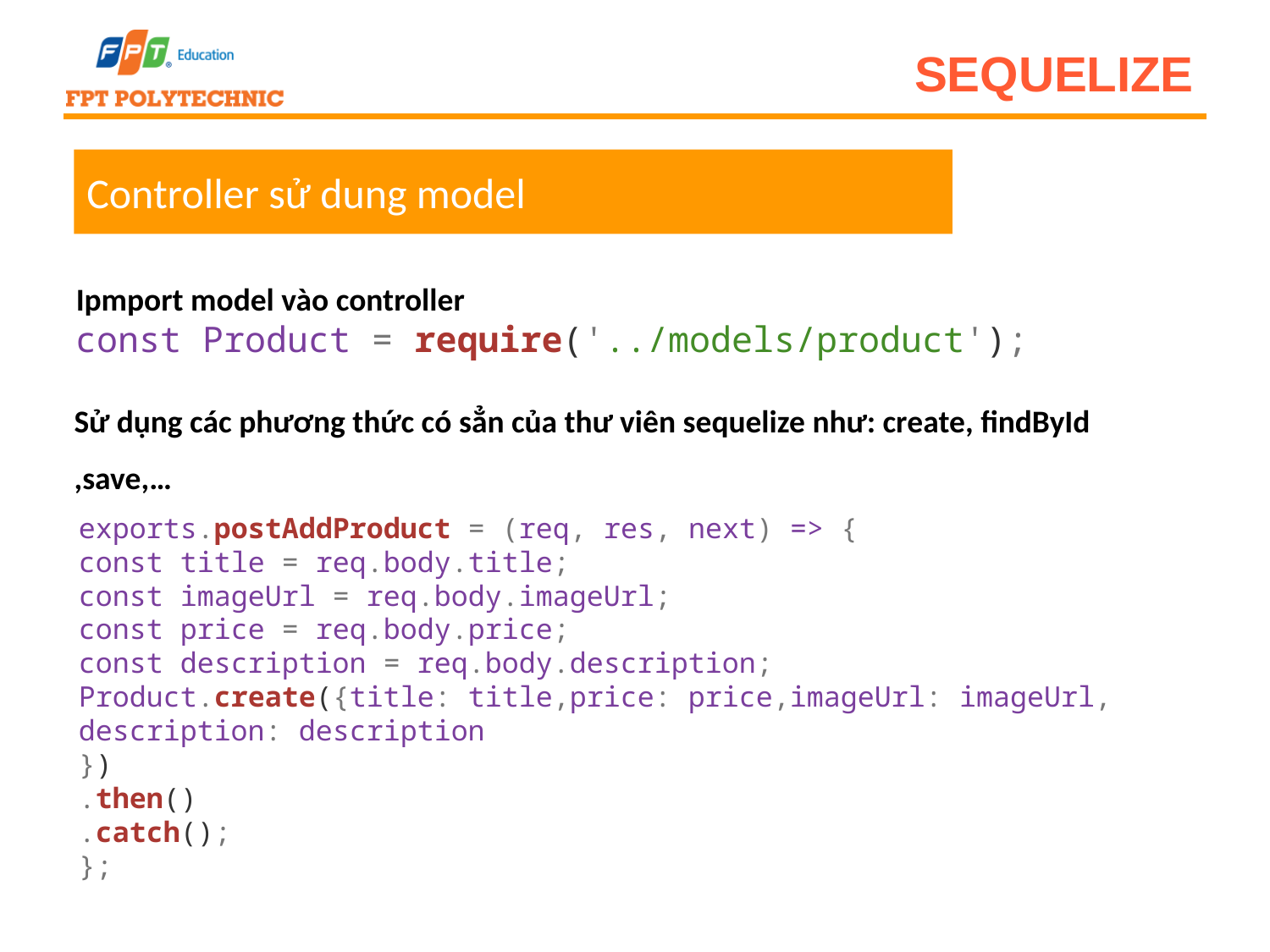

# sequelize
Controller sử dung model
Ipmport model vào controller
const Product = require('../models/product');
Sử dụng các phương thức có sẳn của thư viên sequelize như: create, findById
,save,…
exports.postAddProduct = (req, res, next) => {
const title = req.body.title;
const imageUrl = req.body.imageUrl;
const price = req.body.price;
const description = req.body.description;
Product.create({title: title,price: price,imageUrl: imageUrl,
description: description
})
.then()
.catch();
};